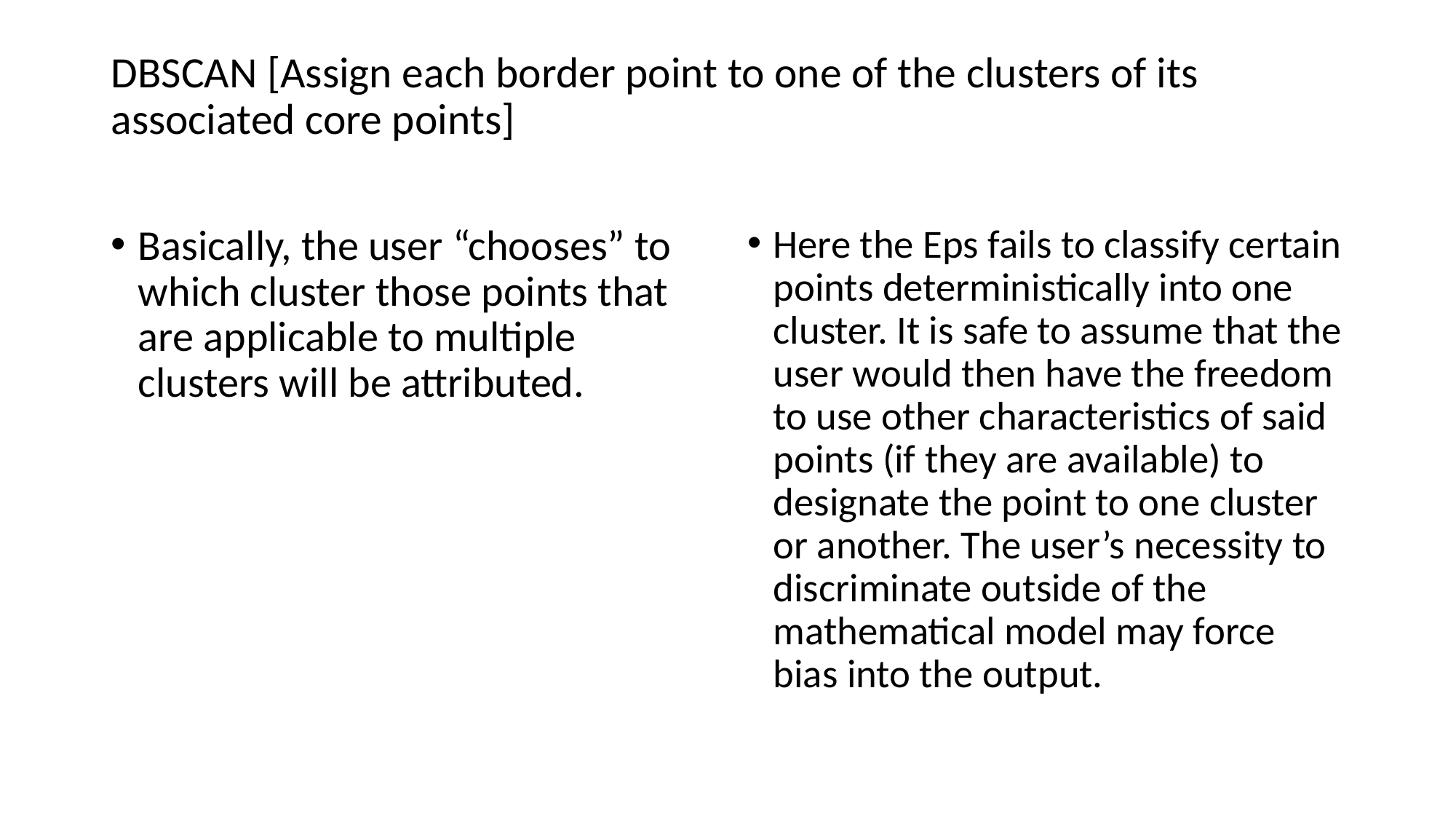

# DBSCAN [Assign each border point to one of the clusters of its associated core points]
Basically, the user “chooses” to which cluster those points that are applicable to multiple clusters will be attributed.
Here the Eps fails to classify certain points deterministically into one cluster. It is safe to assume that the user would then have the freedom to use other characteristics of said points (if they are available) to designate the point to one cluster or another. The user’s necessity to discriminate outside of the mathematical model may force bias into the output.